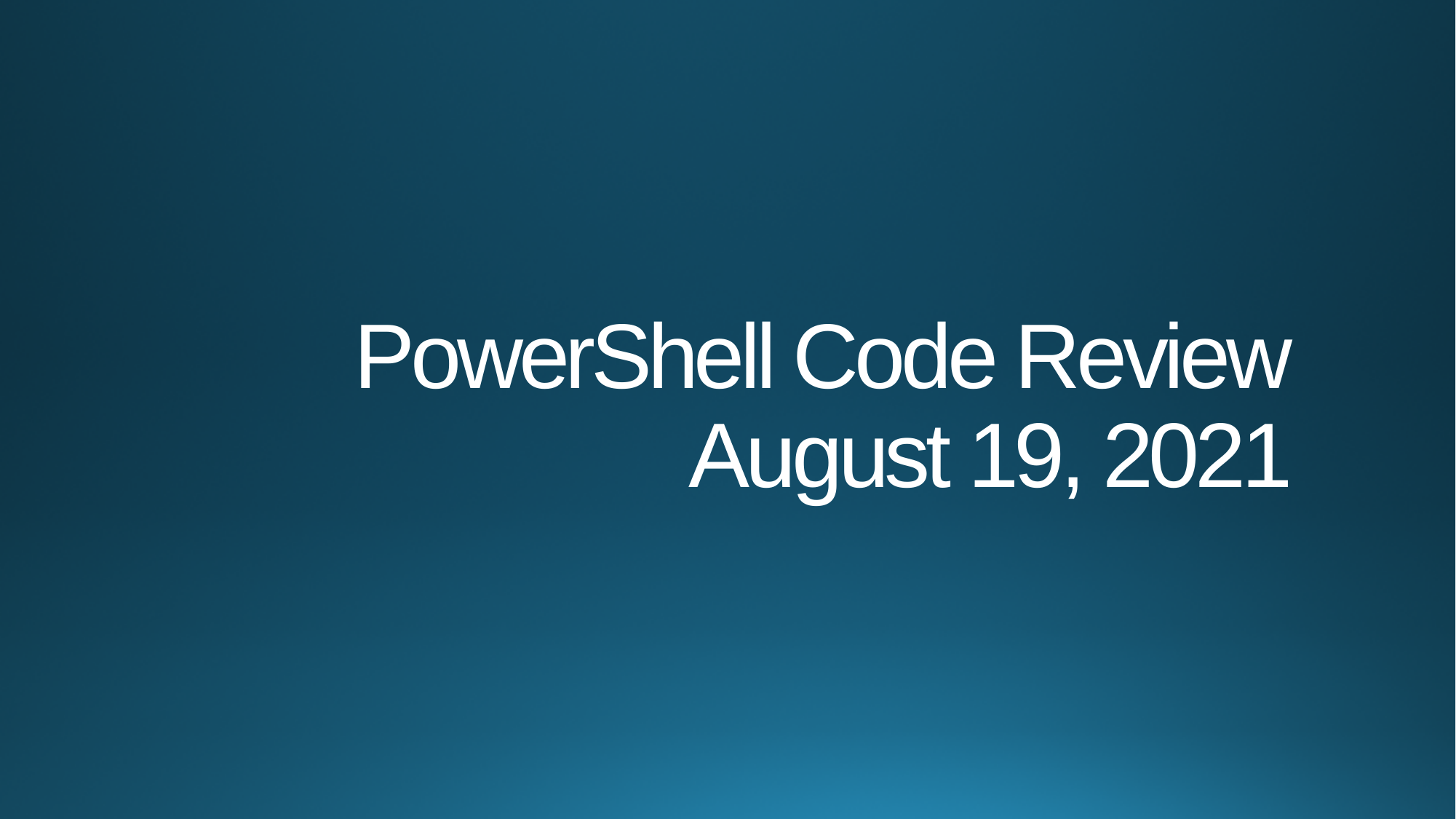

# PowerShell Code Review August 19, 2021